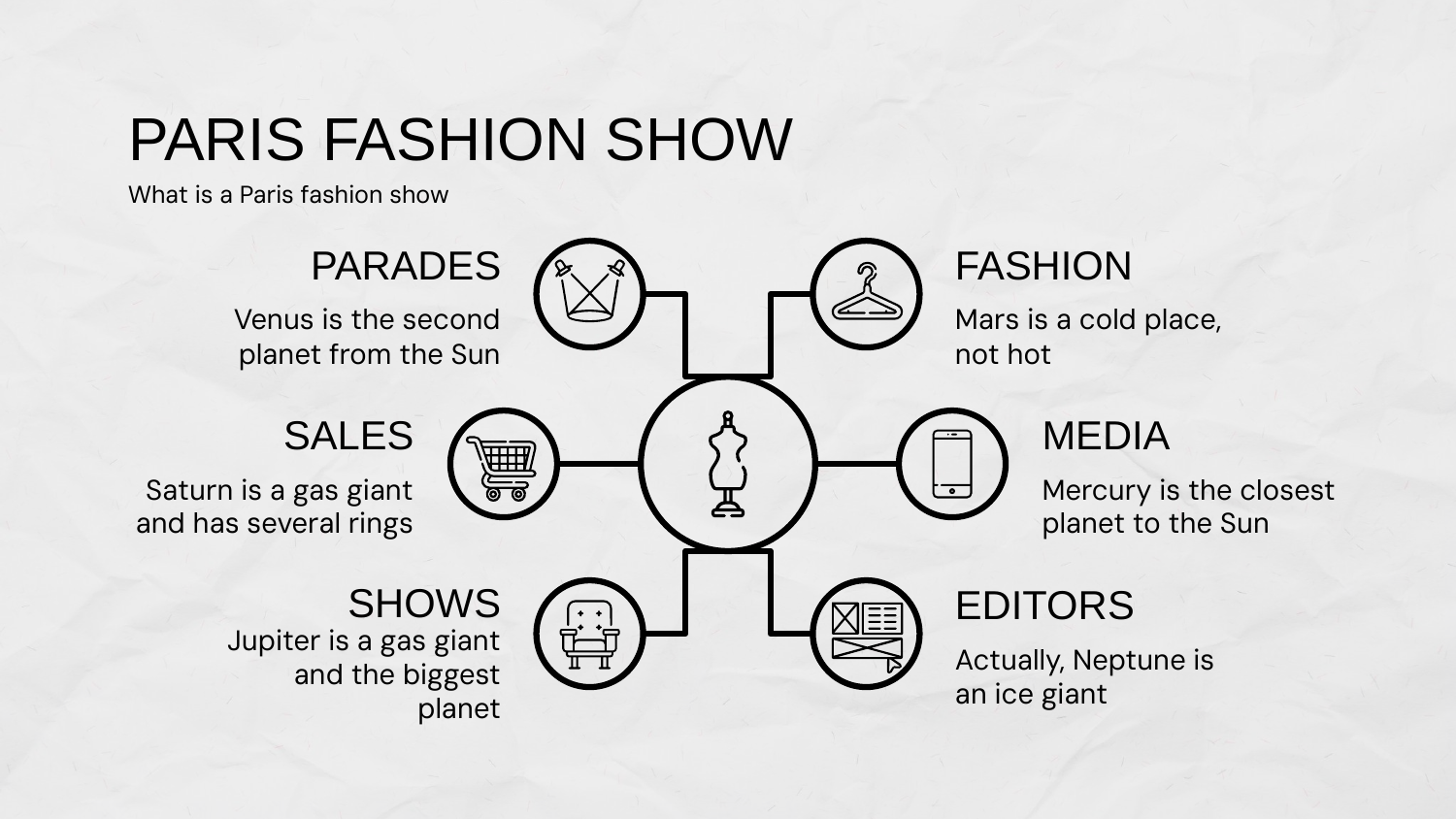

# PARIS FASHION SHOW
What is a Paris fashion show
PARADES
Venus is the second planet from the Sun
FASHION
Mars is a cold place, not hot

SALES
Saturn is a gas giant and has several rings
MEDIA
Mercury is the closest
planet to the Sun

SHOWS
Jupiter is a gas giant and the biggest planet
EDITORS
Actually, Neptune is an ice giant